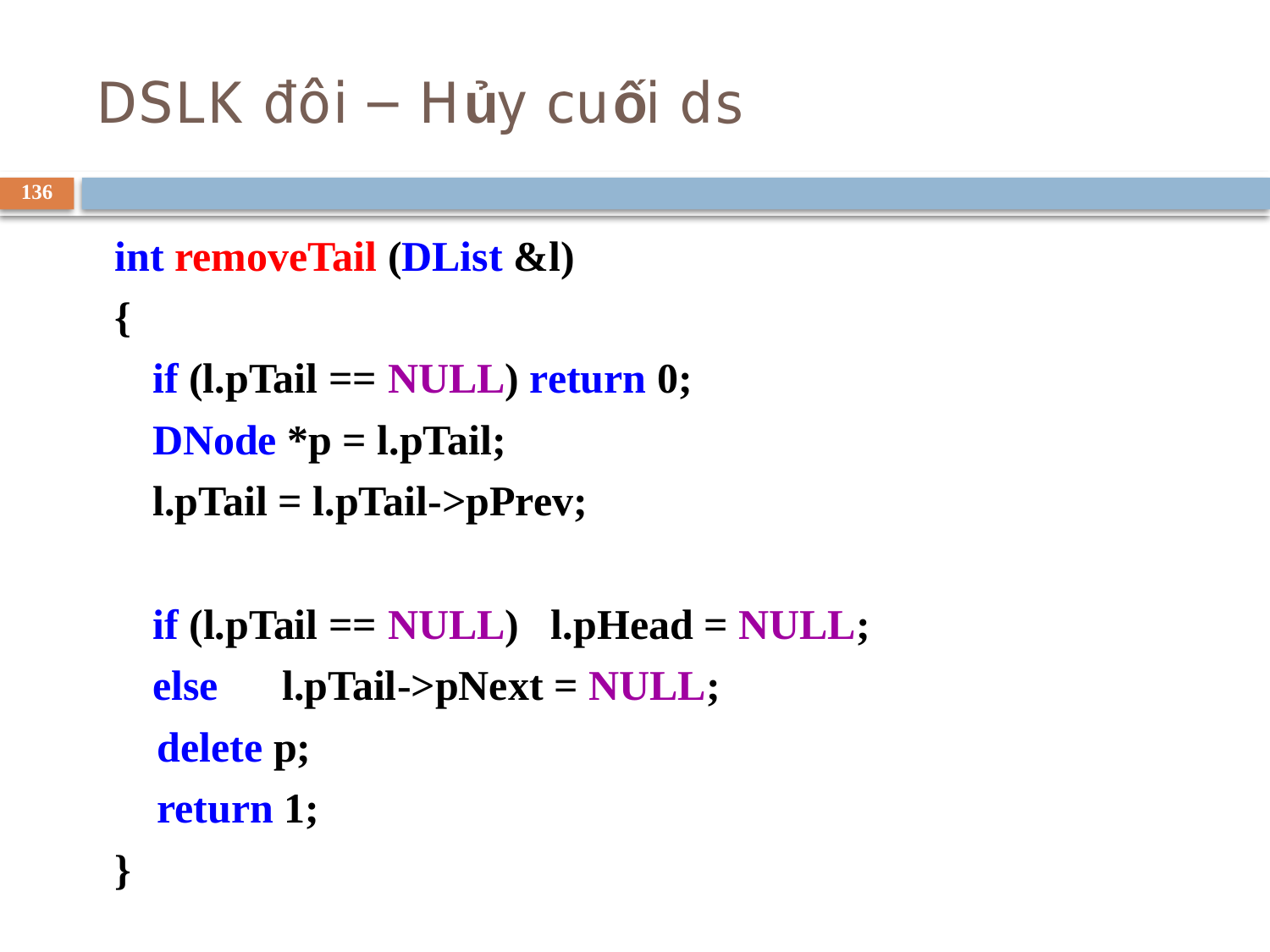

# DSLK đôi – Hủy cuối ds
136
int removeTail (DList &l)
{
	if (l.pTail == NULL) return 0;
	DNode *p = l.pTail;
	l.pTail = l.pTail->pPrev;

	if (l.pTail == NULL)   l.pHead = NULL;
	else      l.pTail->pNext = NULL;
    delete p;
    return 1;
}